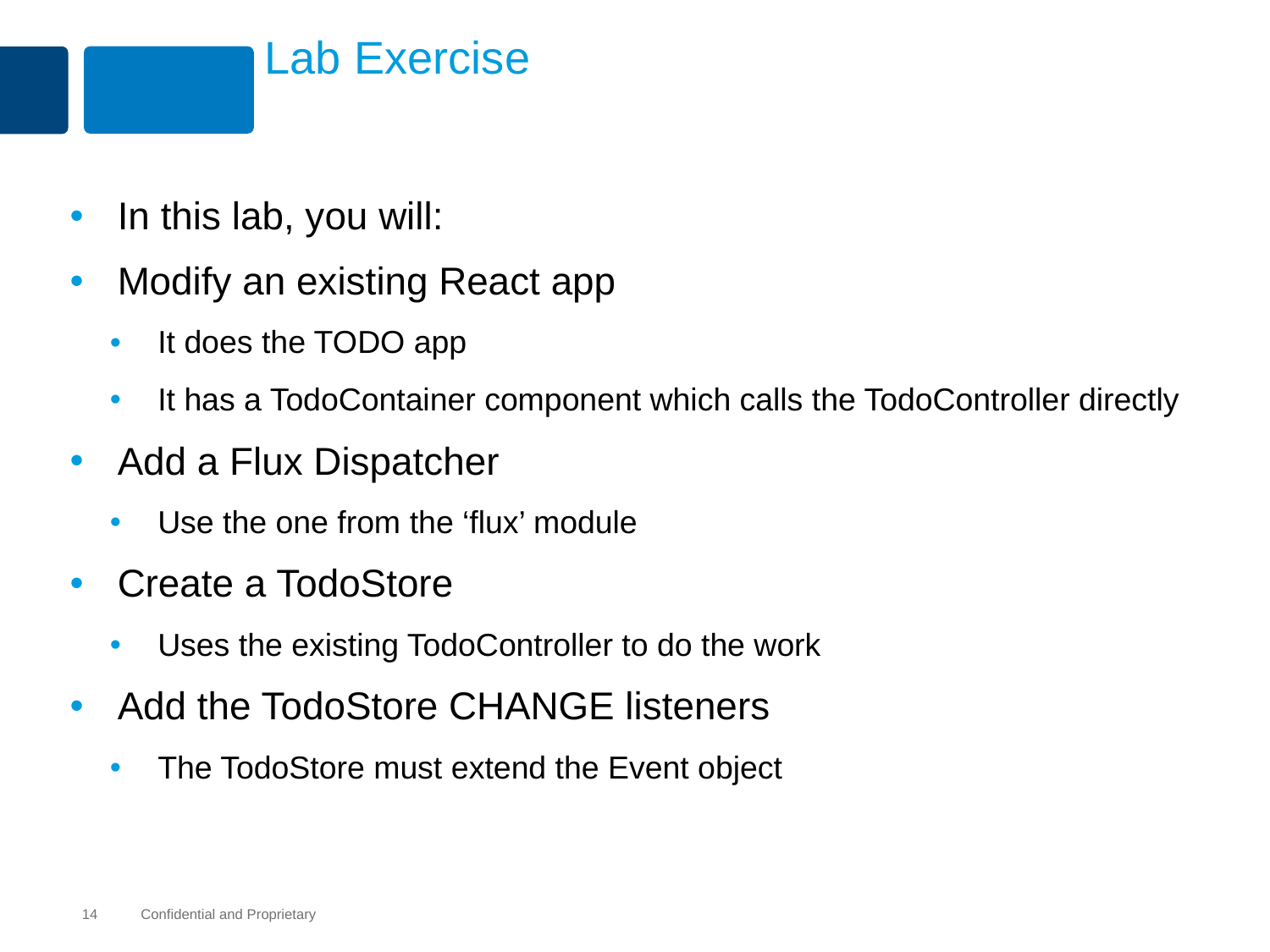

# Lab Exercise
In this lab, you will:
Modify an existing React app
It does the TODO app
It has a TodoContainer component which calls the TodoController directly
Add a Flux Dispatcher
Use the one from the ‘flux’ module
Create a TodoStore
Uses the existing TodoController to do the work
Add the TodoStore CHANGE listeners
The TodoStore must extend the Event object